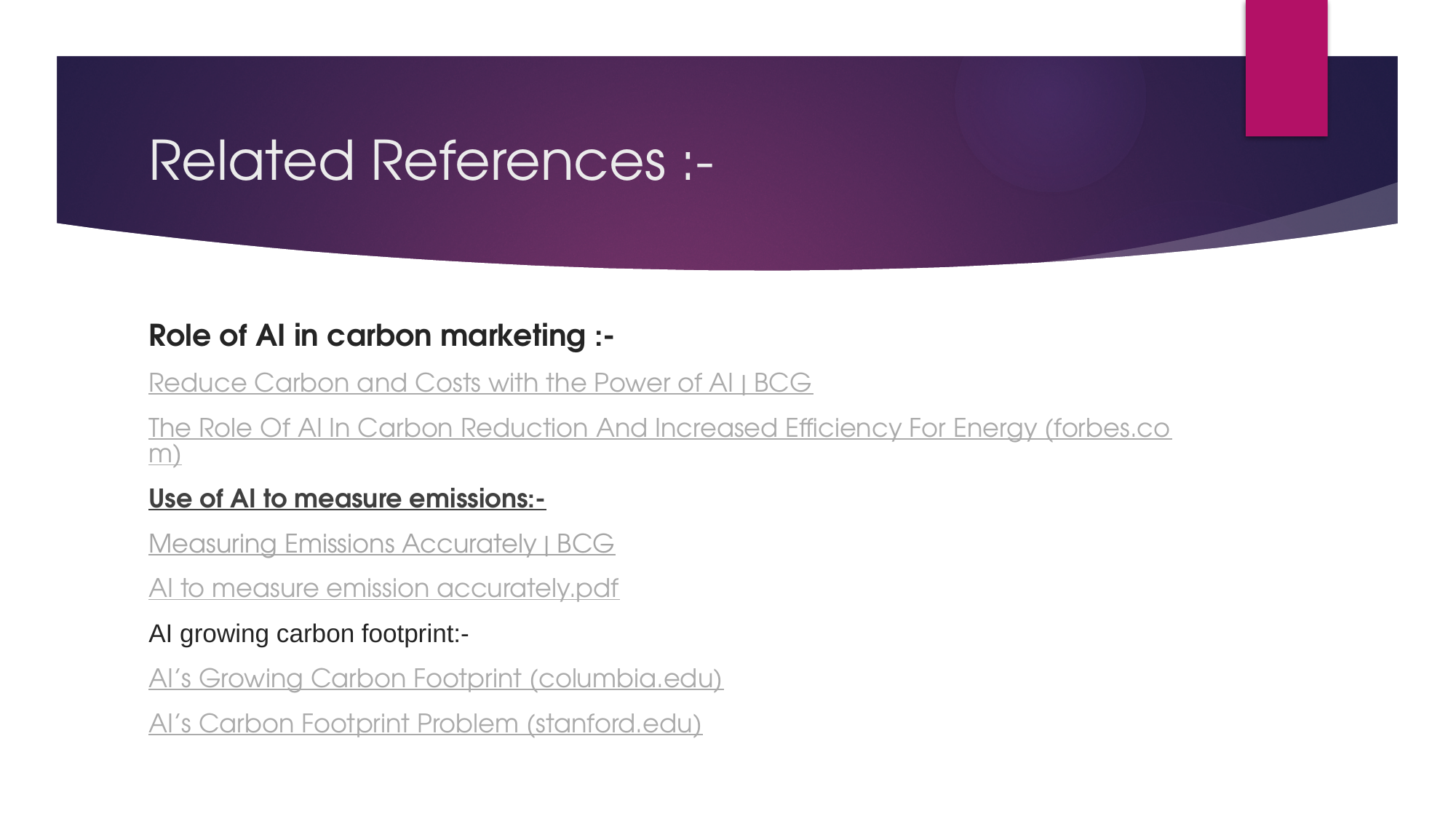

# Related References :-
Role of AI in carbon marketing :-
Reduce Carbon and Costs with the Power of AI | BCG
The Role Of AI In Carbon Reduction And Increased Efficiency For Energy (forbes.com)
Use of AI to measure emissions:-
Measuring Emissions Accurately | BCG
AI to measure emission accurately.pdf
AI growing carbon footprint:-
AI’s Growing Carbon Footprint (columbia.edu)
AI’s Carbon Footprint Problem (stanford.edu)